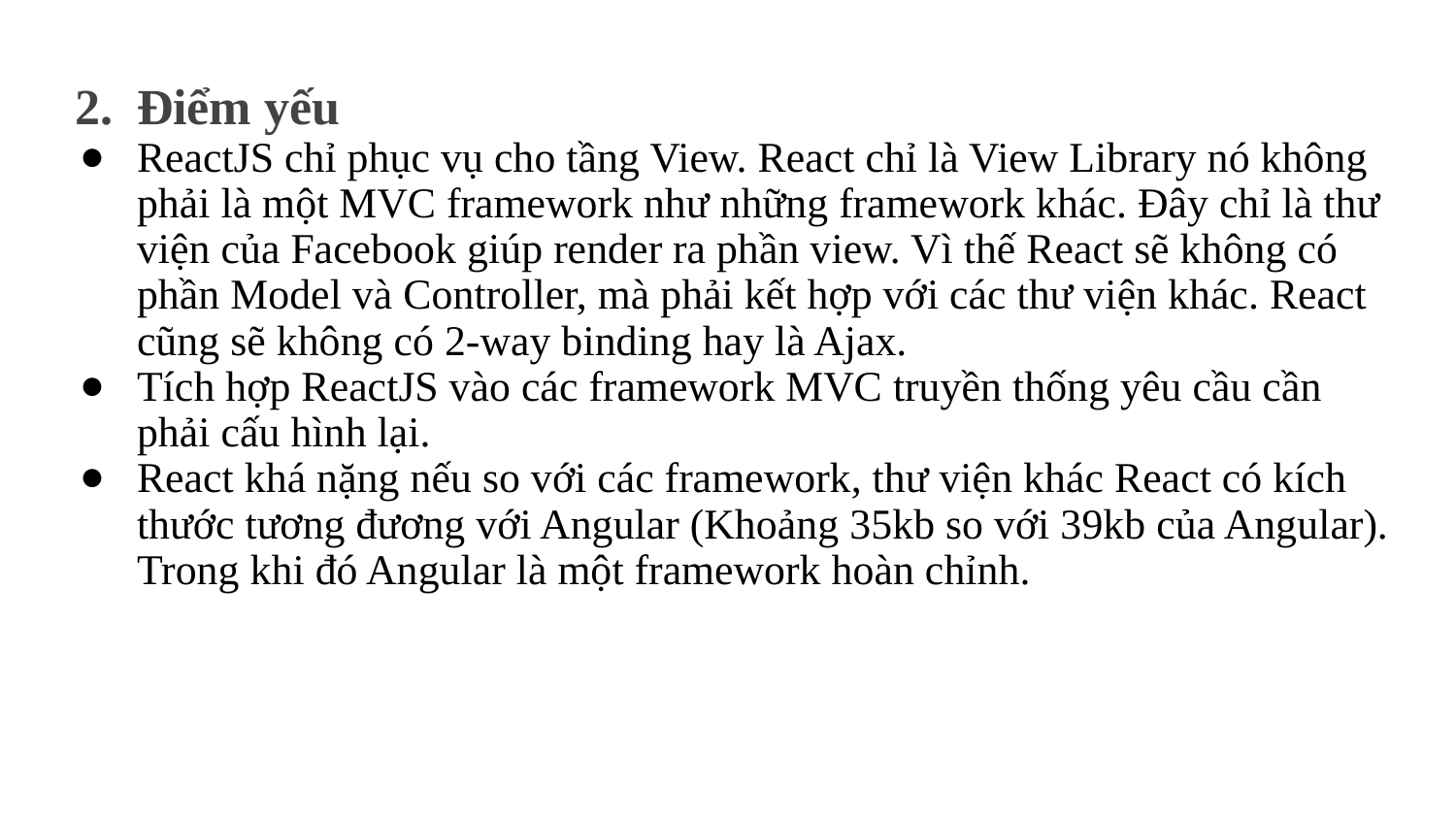

Điểm yếu
ReactJS chỉ phục vụ cho tầng View. React chỉ là View Library nó không phải là một MVC framework như những framework khác. Đây chỉ là thư viện của Facebook giúp render ra phần view. Vì thế React sẽ không có phần Model và Controller, mà phải kết hợp với các thư viện khác. React cũng sẽ không có 2-way binding hay là Ajax.
Tích hợp ReactJS vào các framework MVC truyền thống yêu cầu cần phải cấu hình lại.
React khá nặng nếu so với các framework, thư viện khác React có kích thước tương đương với Angular (Khoảng 35kb so với 39kb của Angular). Trong khi đó Angular là một framework hoàn chỉnh.